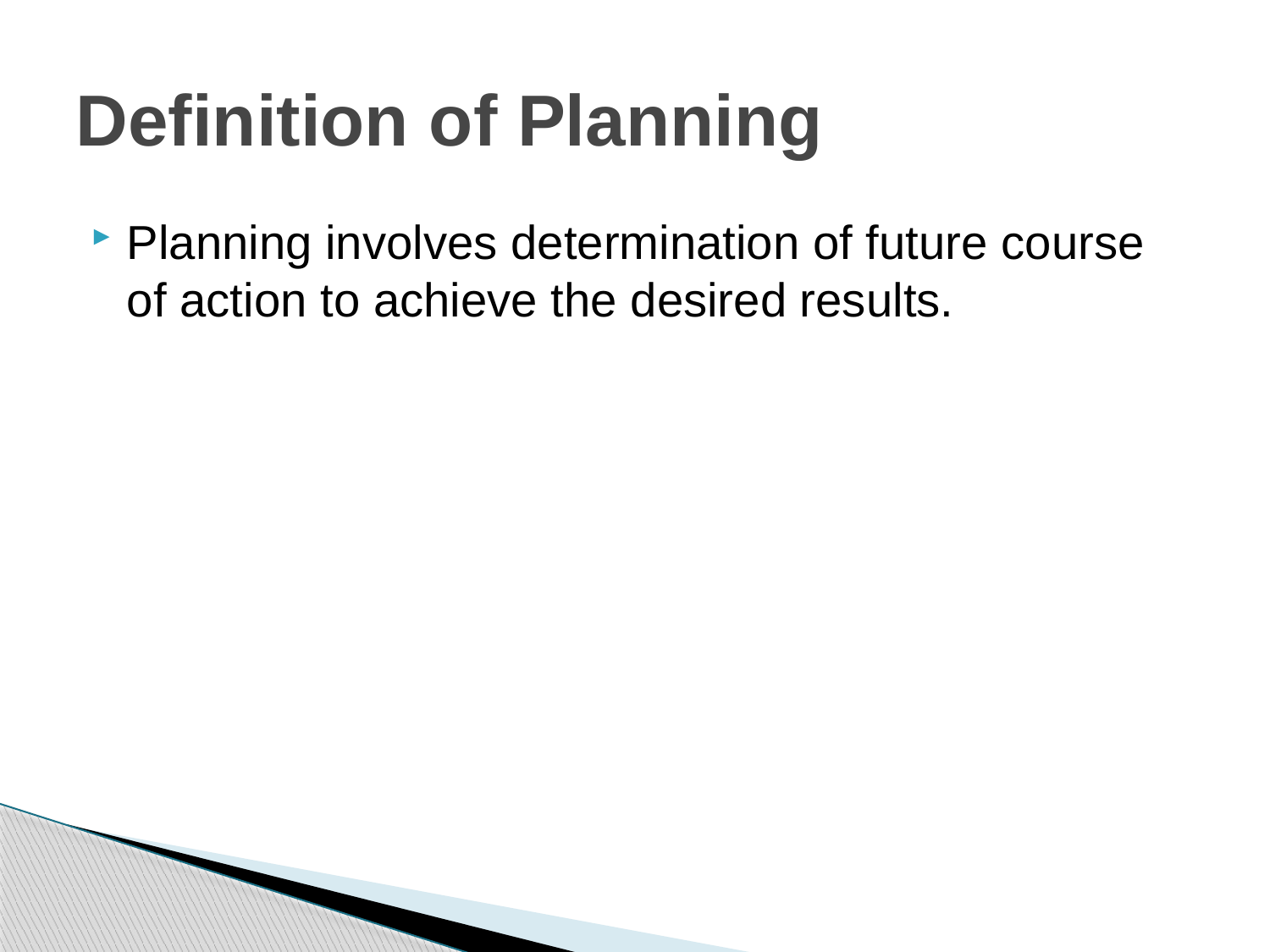

# Definition of Planning
Planning involves determination of future course of action to achieve the desired results.